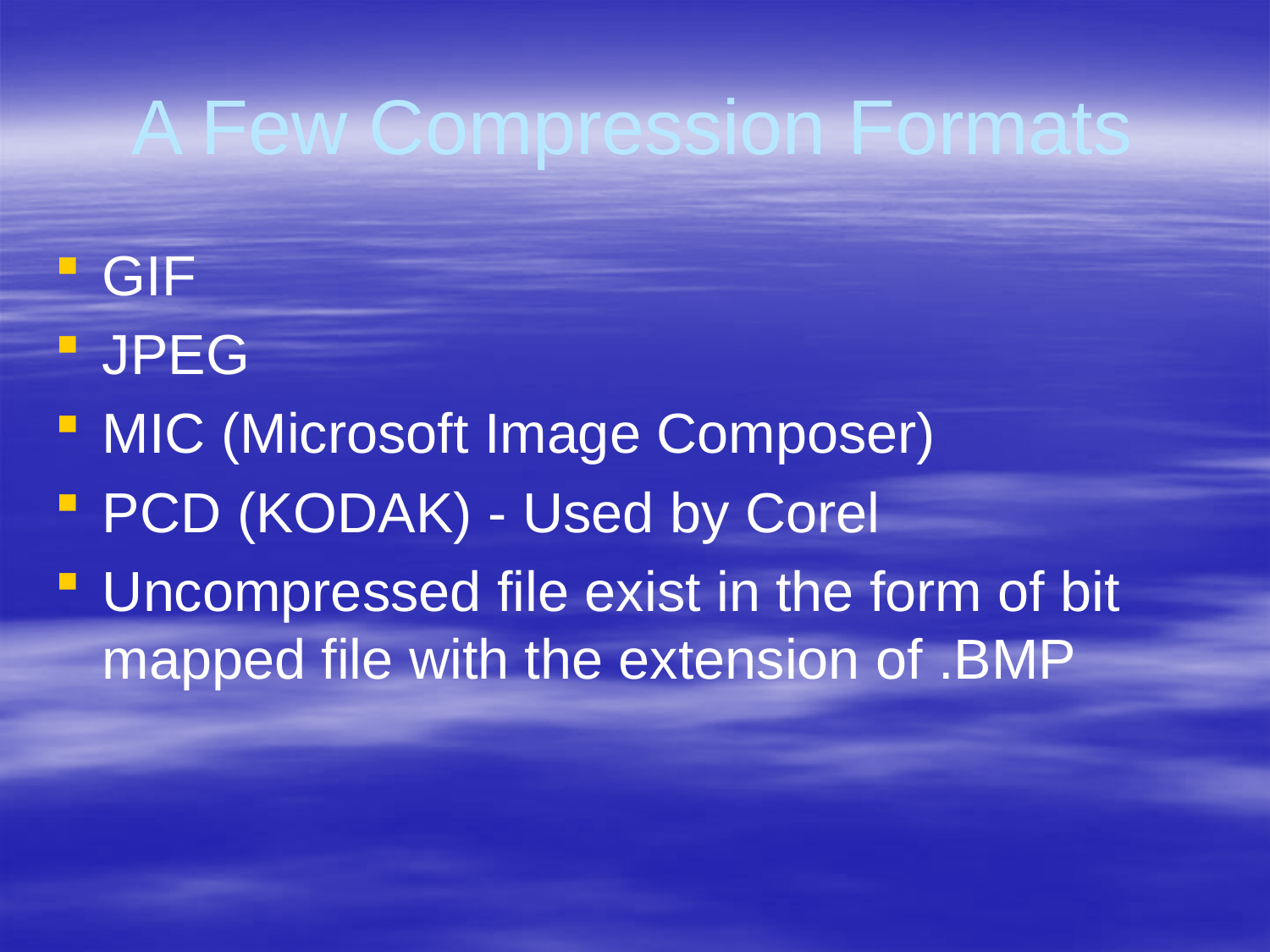

# A Few Compression Formats
GIF
JPEG
MIC (Microsoft Image Composer)
PCD (KODAK) - Used by Corel
Uncompressed file exist in the form of bit mapped file with the extension of .BMP